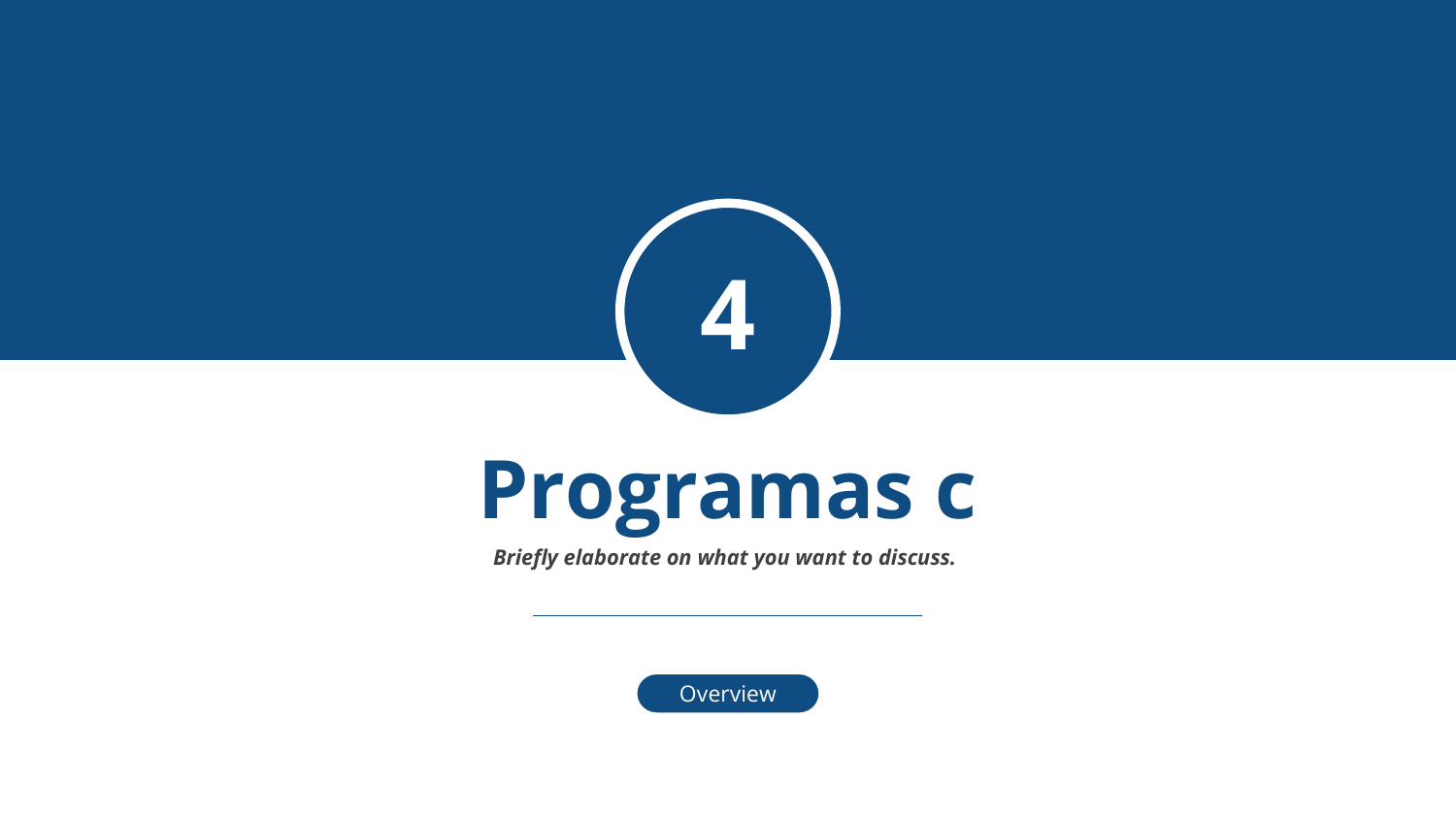

4
Programas c
Briefly elaborate on what you want to discuss.
Overview